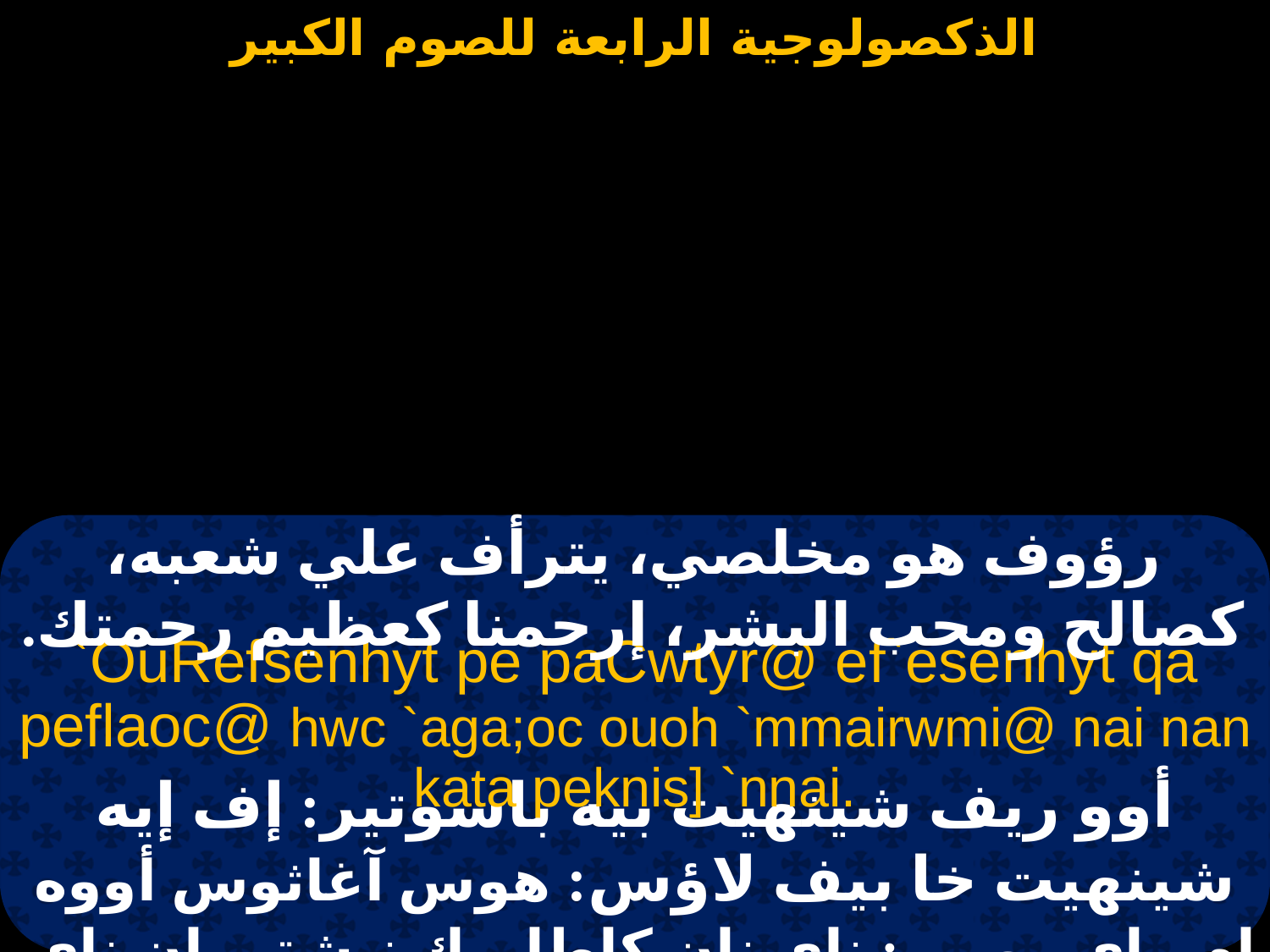

#
رؤوف هو مخلصي، يترأف علي شعبه، كصالح ومحب البشر، إرحمنا كعظيم رحمتك.
`OuRefsenhyt pe paCwtyr@ ef`esenhyt qa peflaoc@ hwc `aga;oc ouoh `mmairwmi@ nai nan kata peknis] `nnai.
أوو ريف شينهيت بيه باسوتير: إف إيه شينهيت خا بيف لاؤس: هوس آغاثوس أووه إم ماي رومي: ناي نان كاطا بيك نيشتي إن ناي.